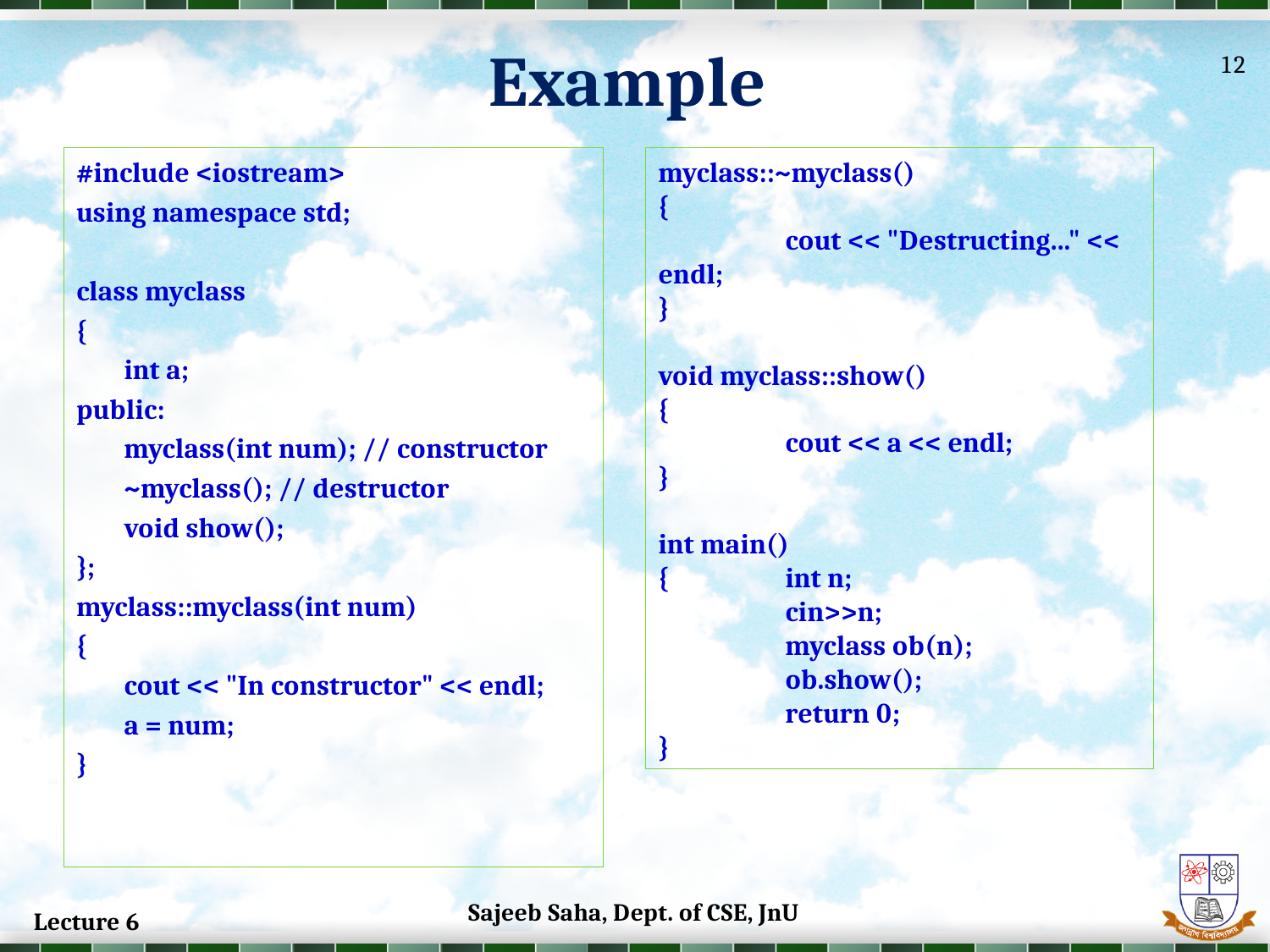

Example
12
#include <iostream>
using namespace std;

class myclass
{
	int a;
public:
	myclass(int num); // constructor
	~myclass(); // destructor
	void show();
};
myclass::myclass(int num)
{
	cout << "In constructor" << endl;
	a = num;
}
myclass::~myclass()
{
	cout << "Destructing..." << endl;
}

void myclass::show()
{
	cout << a << endl;
}

int main()
{	int n;
	cin>>n;
	myclass ob(n);
	ob.show();
	return 0;
}
Sajeeb Saha, Dept. of CSE, JnU